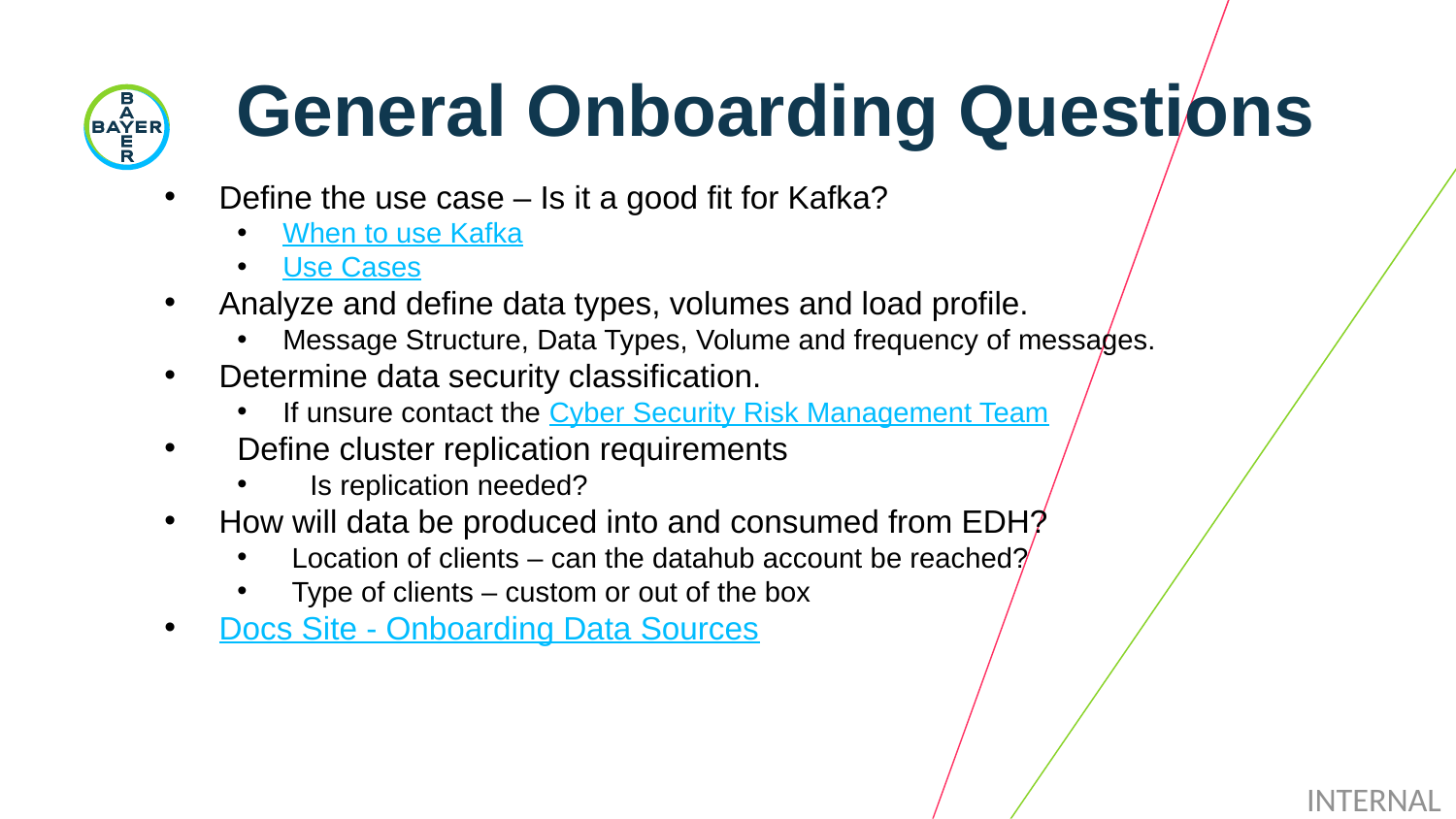

# General Onboarding Questions
Define the use case – Is it a good fit for Kafka?
When to use Kafka
Use Cases
Analyze and define data types, volumes and load profile.
Message Structure, Data Types, Volume and frequency of messages.
Determine data security classification.
If unsure contact the Cyber Security Risk Management Team
Define cluster replication requirements
Is replication needed?
How will data be produced into and consumed from EDH?
Location of clients – can the datahub account be reached?
Type of clients – custom or out of the box
Docs Site - Onboarding Data Sources